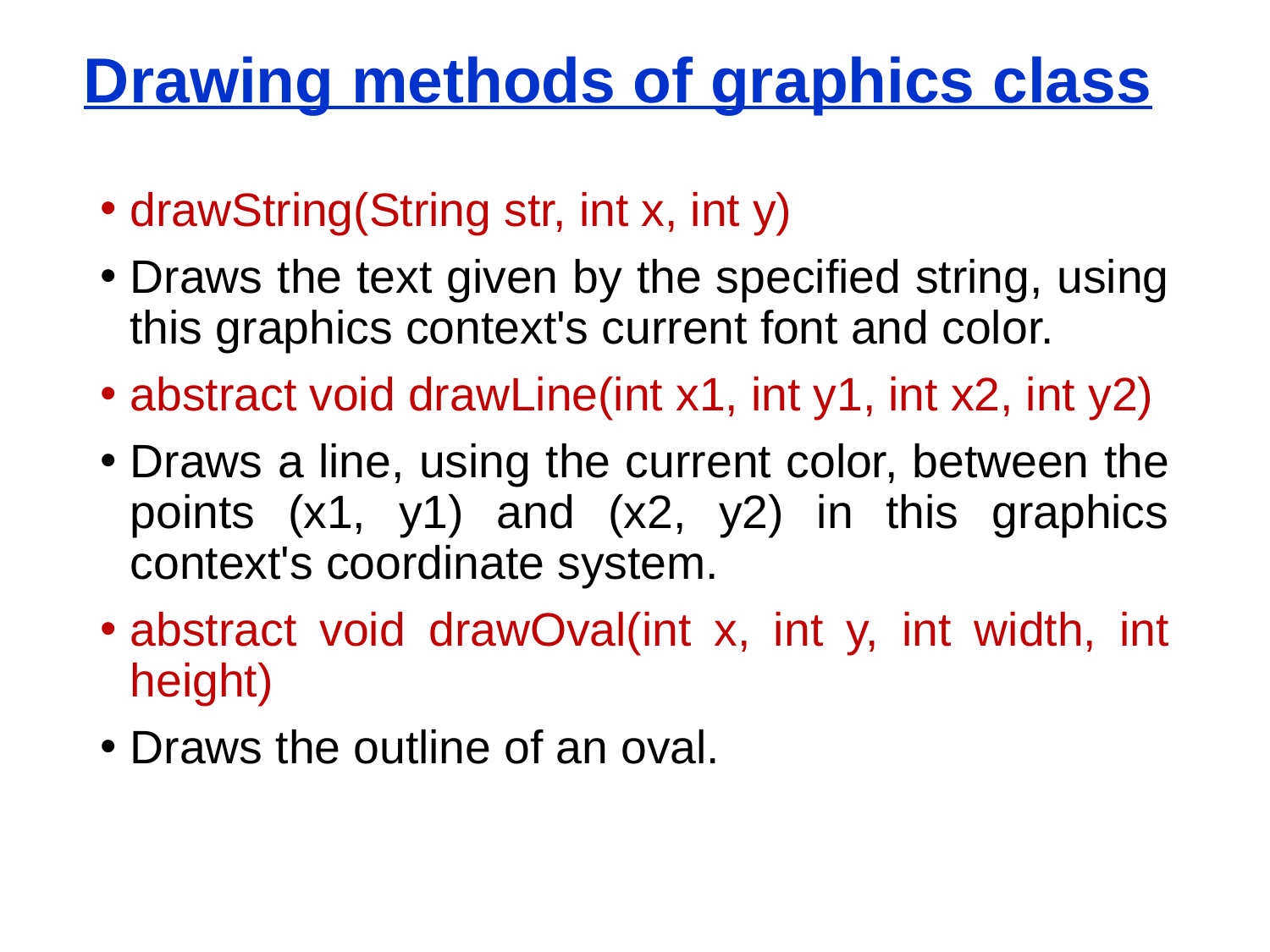

# Drawing methods of graphics class
drawString(String str, int x, int y)
Draws the text given by the specified string, using this graphics context's current font and color.
abstract void drawLine(int x1, int y1, int x2, int y2)
Draws a line, using the current color, between the points (x1, y1) and (x2, y2) in this graphics context's coordinate system.
abstract void drawOval(int x, int y, int width, int height)
Draws the outline of an oval.